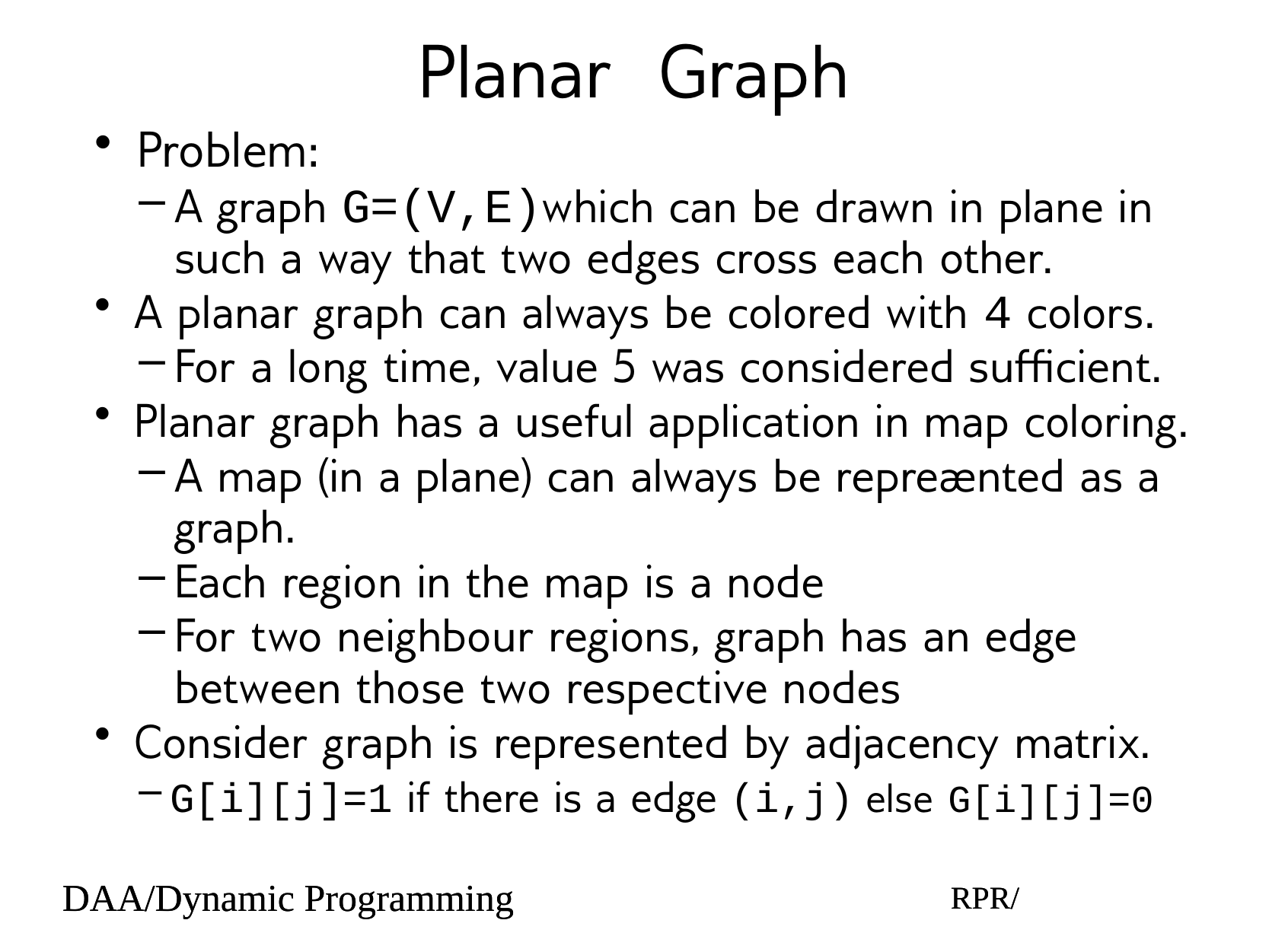

# Planar Graph
Problem:
A graph G=(V,E)which can be drawn in plane in such a way that two edges cross each other.
A planar graph can always be colored with 4 colors.
For a long time, value 5 was considered sufficient.
Planar graph has a useful application in map coloring.
A map (in a plane) can always be repreaented as a graph.
Each region in the map is a node
For two neighbour regions, graph has an edge between those two respective nodes
Consider graph is represented by adjacency matrix.
G[i][j]=1 if there is a edge (i,j) else G[i][j]=0
DAA/Dynamic Programming
RPR/
15